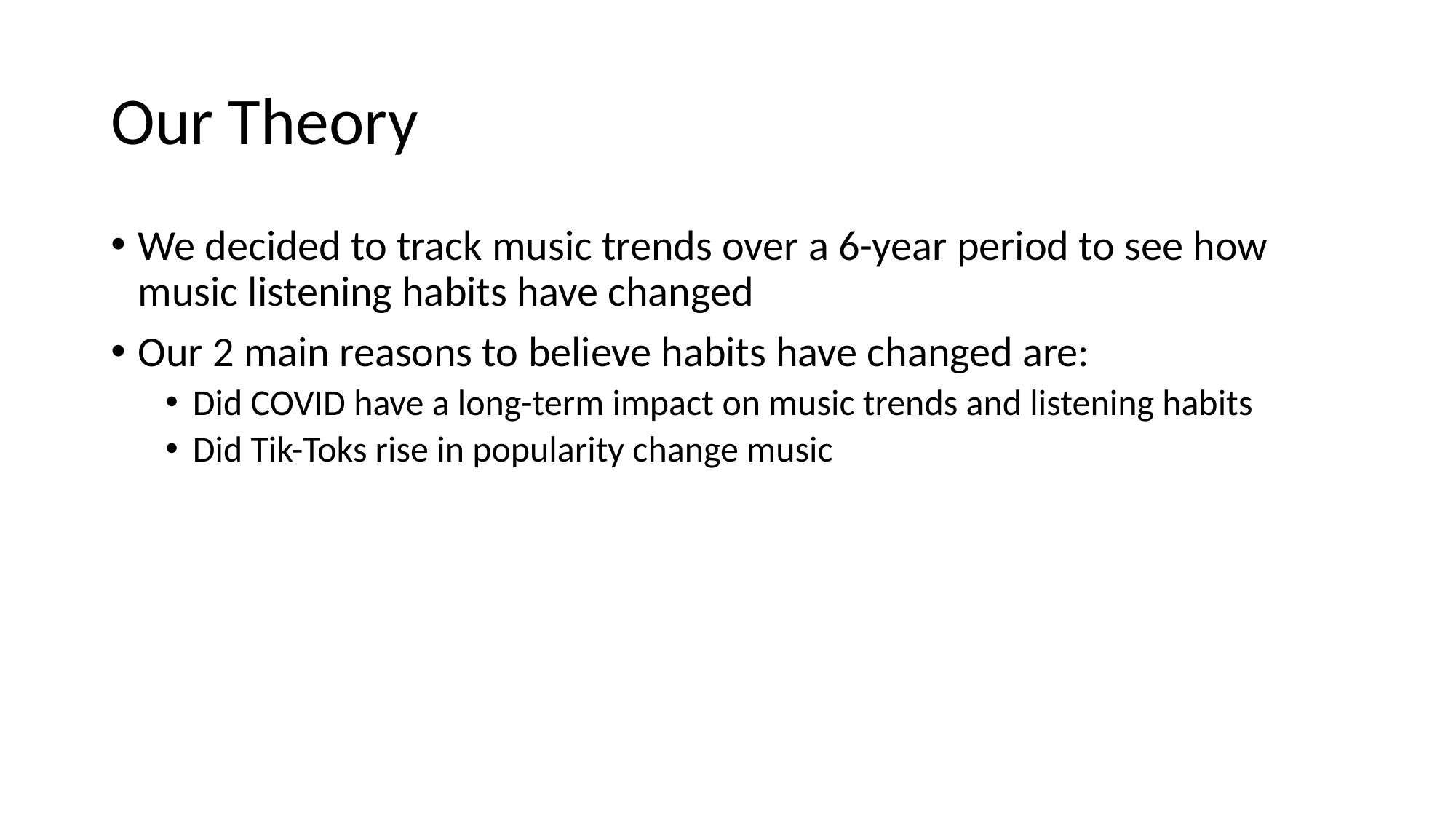

# Our Theory
We decided to track music trends over a 6-year period to see how music listening habits have changed
Our 2 main reasons to believe habits have changed are:
Did COVID have a long-term impact on music trends and listening habits
Did Tik-Toks rise in popularity change music